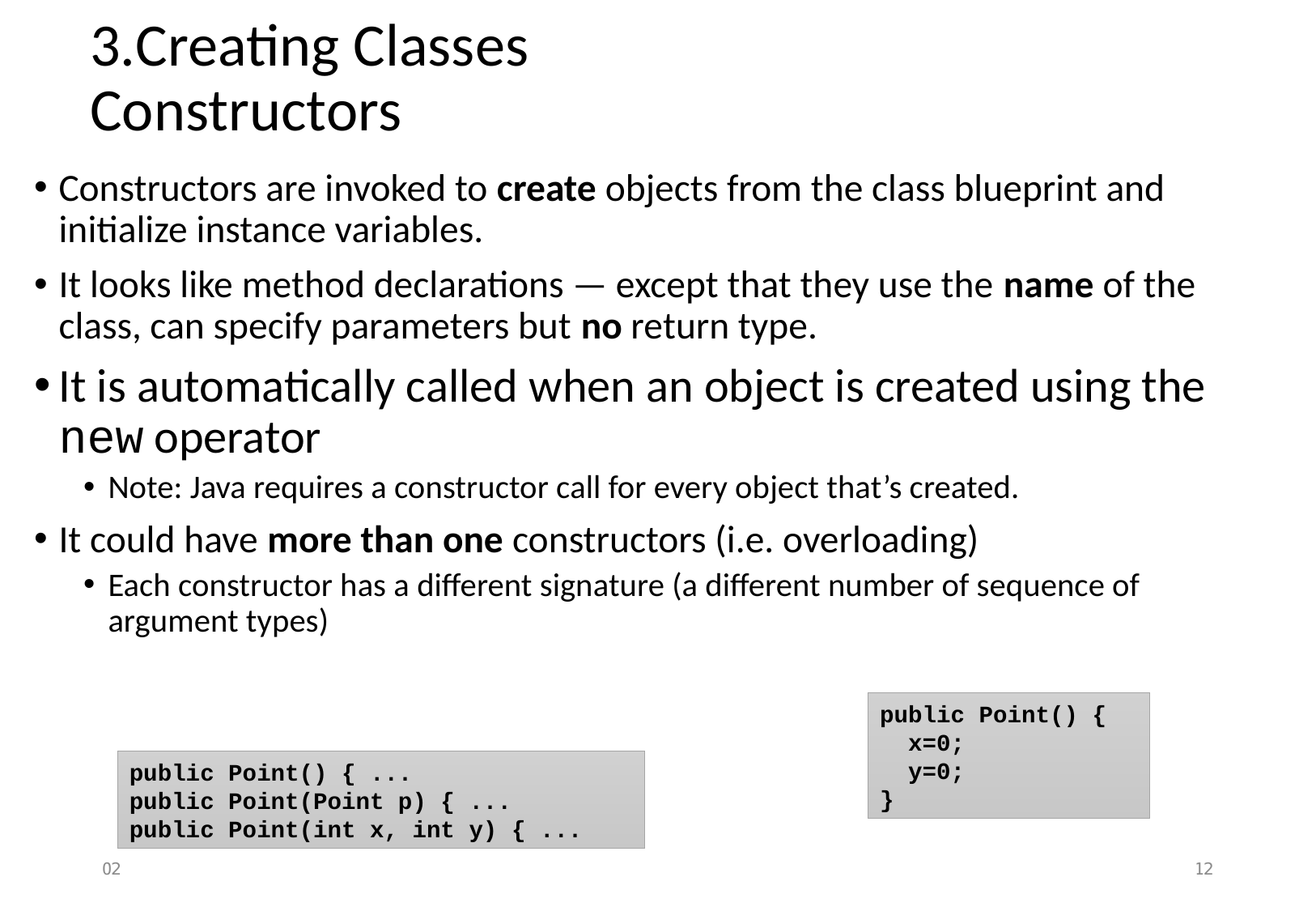

# 3.Creating Classes Constructors
Constructors are invoked to create objects from the class blueprint and initialize instance variables.
It looks like method declarations — except that they use the name of the class, can specify parameters but no return type.
It is automatically called when an object is created using the new operator
Note: Java requires a constructor call for every object that’s created.
It could have more than one constructors (i.e. overloading)
Each constructor has a different signature (a different number of sequence of argument types)

public Point() {
  x=0;
  y=0;
}
public Point() { ...
public Point(Point p) { ...
public Point(int x, int y) { ...
02
12